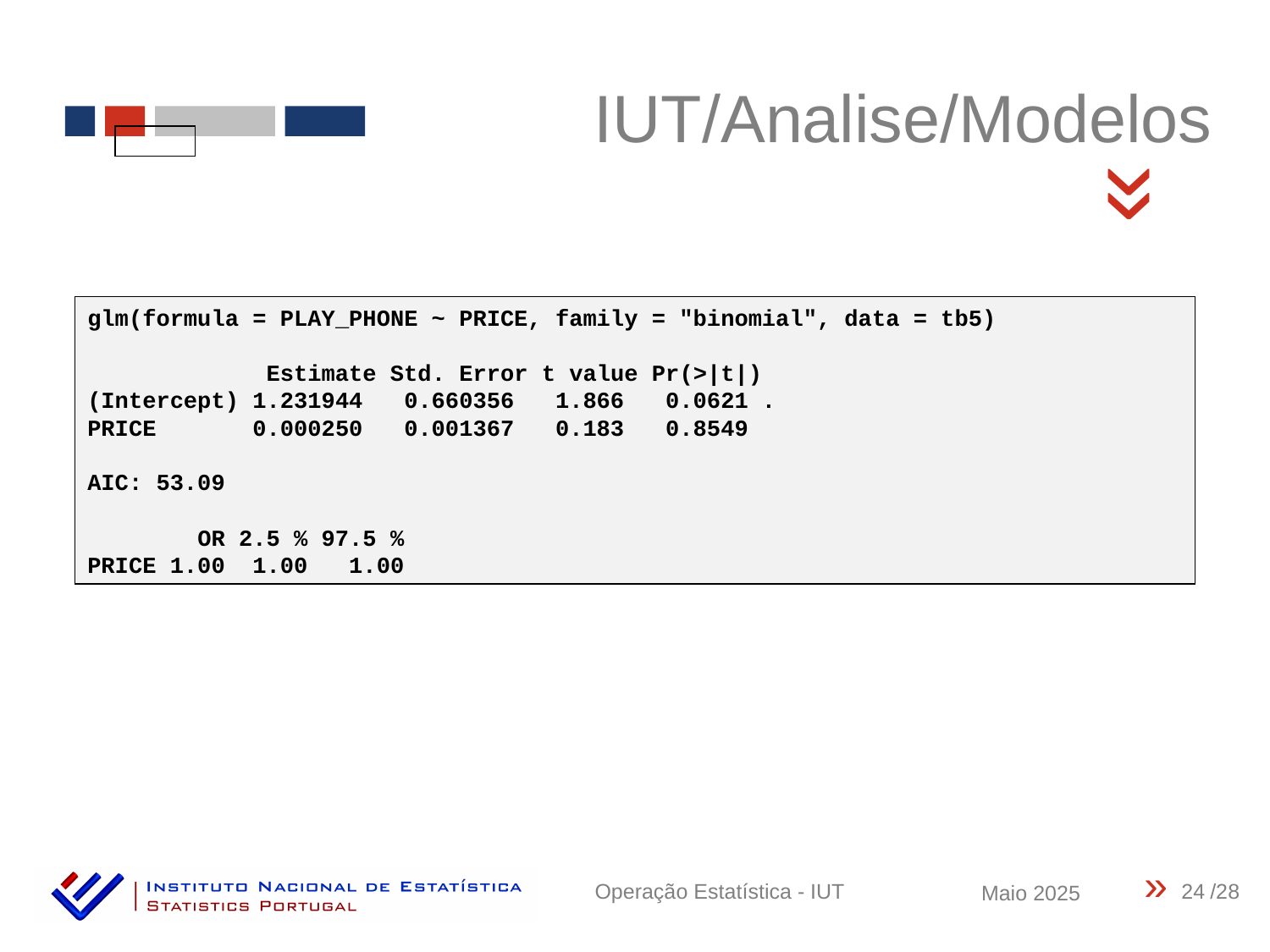

IUT/Analise/Modelos
«
glm(formula = PLAY_PHONE ~ PRICE, family = "binomial", data = tb5)

             Estimate Std. Error t value Pr(>|t|)
(Intercept) 1.231944   0.660356   1.866   0.0621 .
PRICE       0.000250   0.001367   0.183   0.8549

AIC: 53.09

        OR 2.5 % 97.5 %
PRICE 1.00  1.00   1.00
24